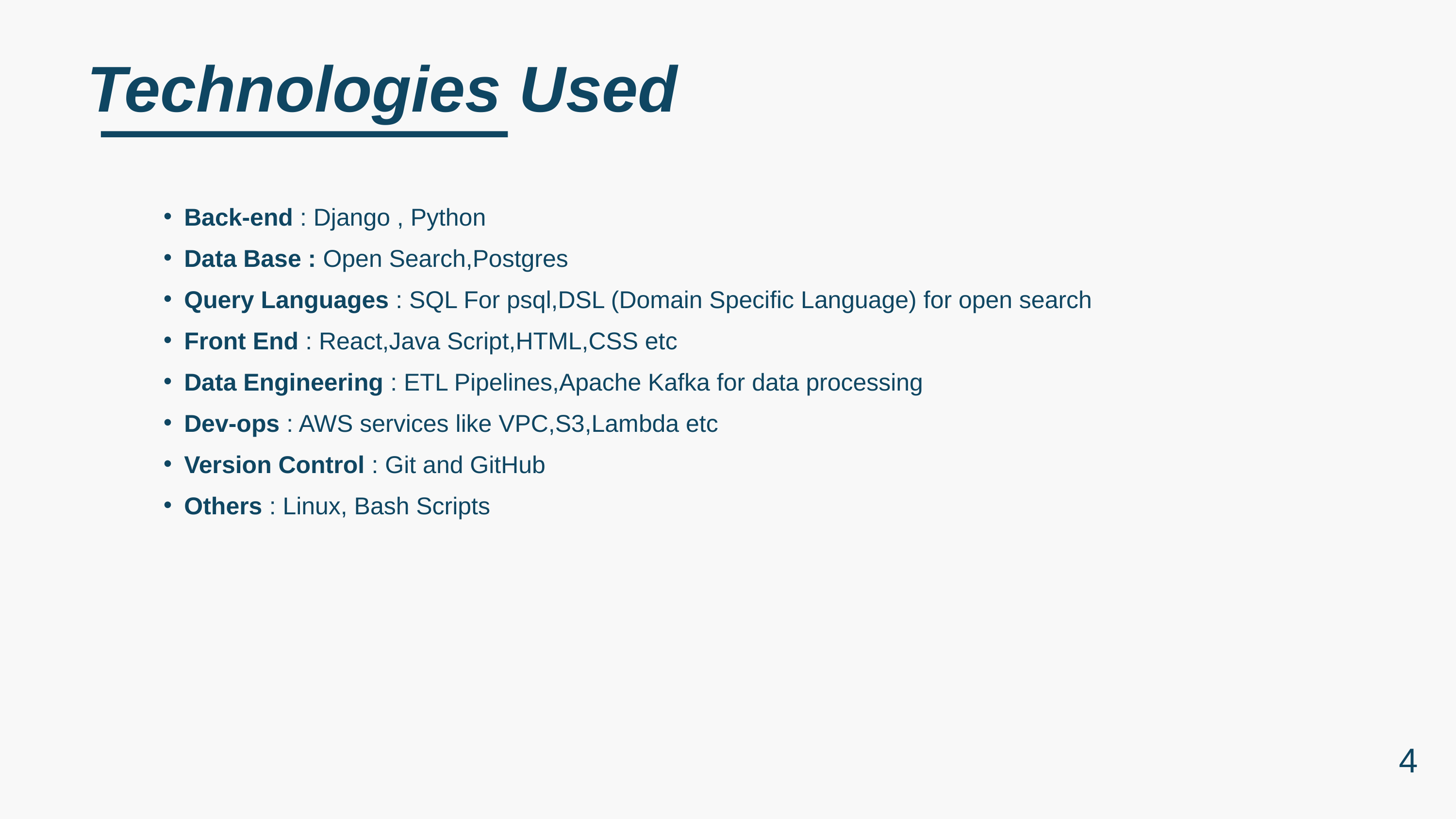

Technologies Used

Back-end : Django , Python
Data Base : Open Search,Postgres
Query Languages : SQL For psql,DSL (Domain Specific Language) for open search
Front End : React,Java Script,HTML,CSS etc
Data Engineering : ETL Pipelines,Apache Kafka for data processing
Dev-ops : AWS services like VPC,S3,Lambda etc
Version Control : Git and GitHub
Others : Linux, Bash Scripts

4